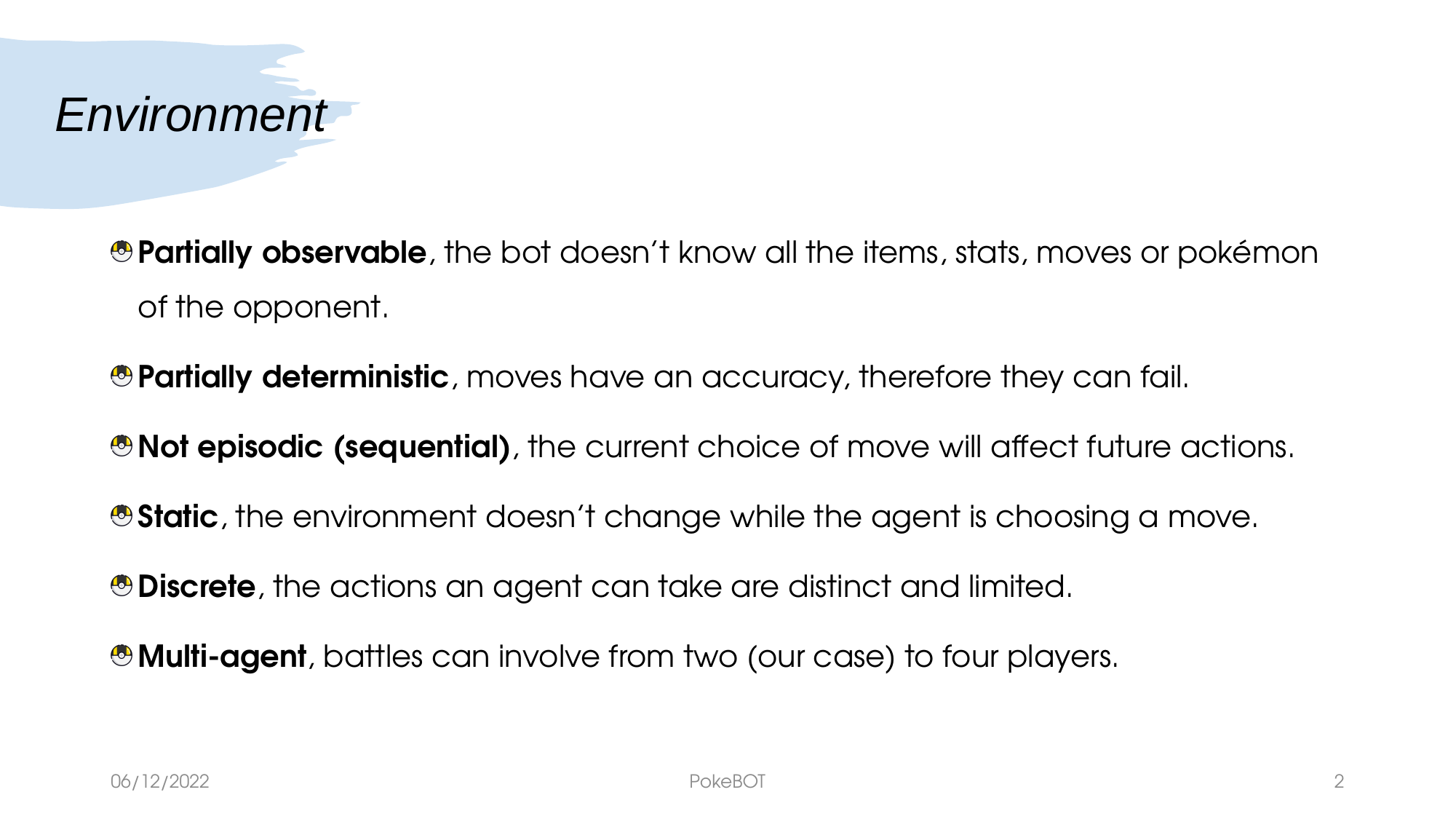

# Environment
Partially observable, the bot doesn’t know all the items, stats, moves or pokémon of the opponent.
Partially deterministic, moves have an accuracy, therefore they can fail.
Not episodic (sequential), the current choice of move will affect future actions.
Static, the environment doesn’t change while the agent is choosing a move.
Discrete, the actions an agent can take are distinct and limited.
Multi-agent, battles can involve from two (our case) to four players.

06/12/2022
PokeBOT
2